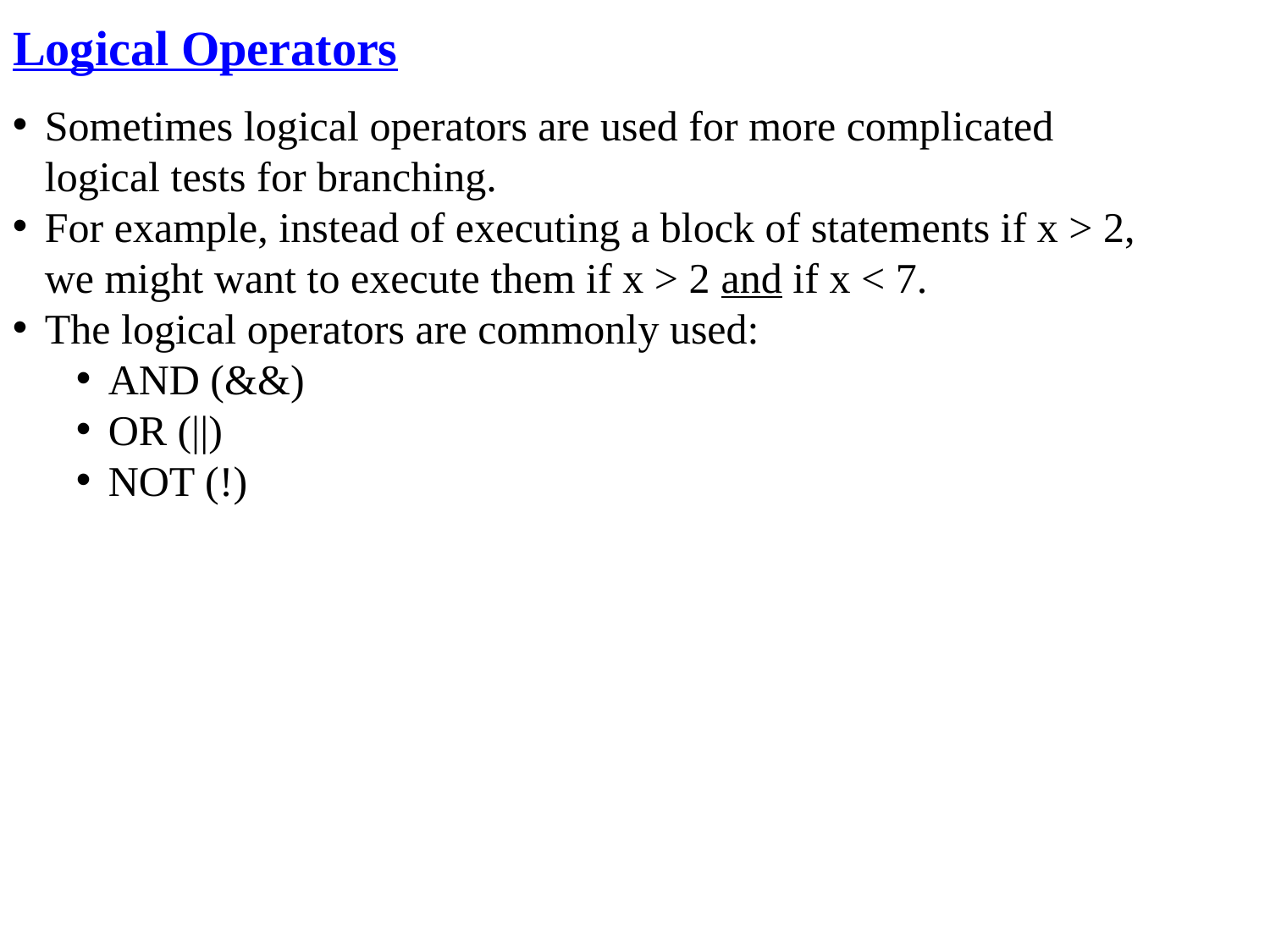

Logical Operators
Sometimes logical operators are used for more complicated logical tests for branching.
For example, instead of executing a block of statements if x > 2, we might want to execute them if x > 2 and if x < 7.
The logical operators are commonly used:
AND (&&)
OR (||)
NOT (!)